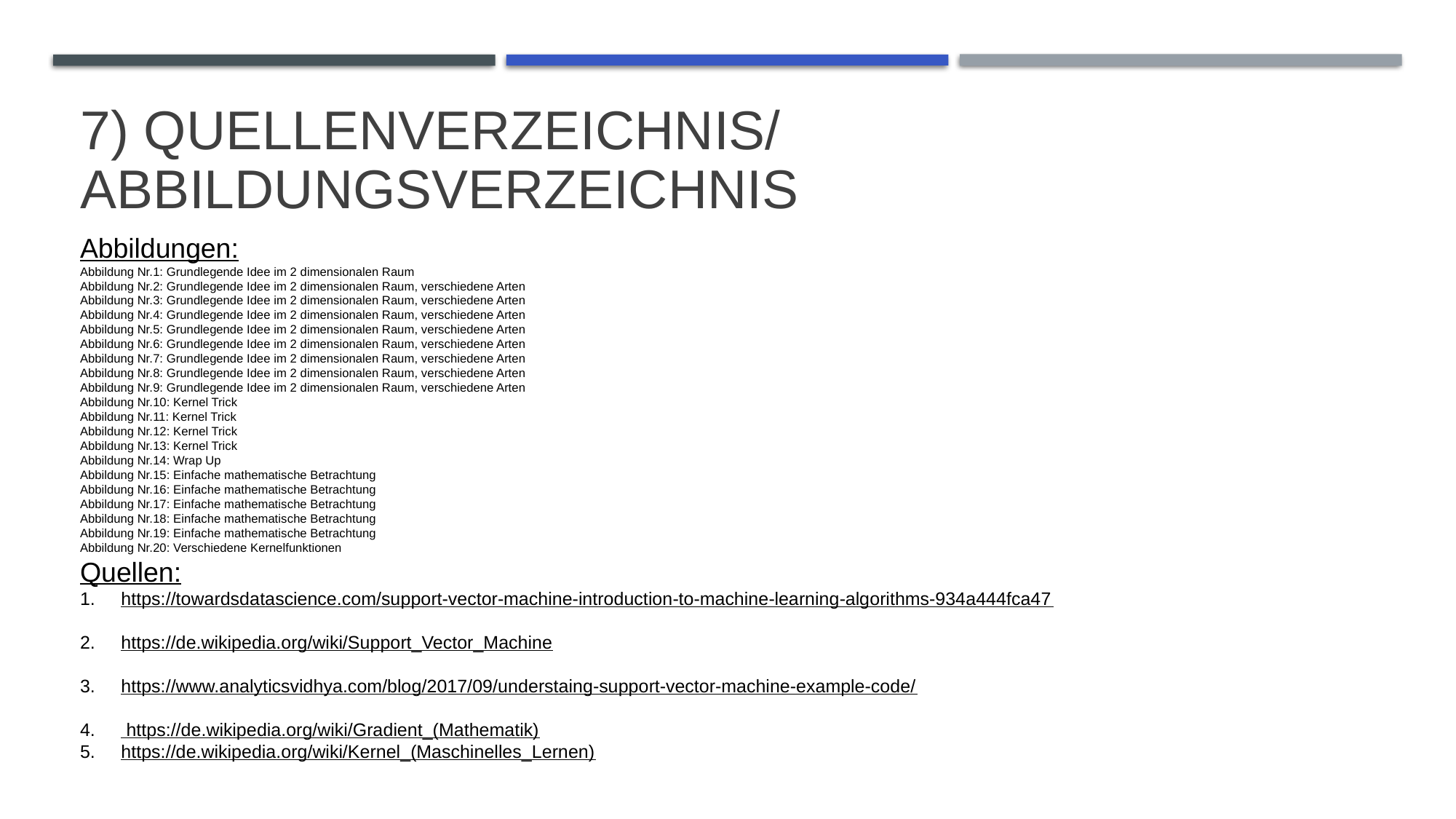

# 7) Quellenverzeichnis/ Abbildungsverzeichnis
Abbildungen:
Abbildung Nr.1: Grundlegende Idee im 2 dimensionalen Raum
Abbildung Nr.2: Grundlegende Idee im 2 dimensionalen Raum, verschiedene Arten
Abbildung Nr.3: Grundlegende Idee im 2 dimensionalen Raum, verschiedene Arten
Abbildung Nr.4: Grundlegende Idee im 2 dimensionalen Raum, verschiedene Arten
Abbildung Nr.5: Grundlegende Idee im 2 dimensionalen Raum, verschiedene Arten
Abbildung Nr.6: Grundlegende Idee im 2 dimensionalen Raum, verschiedene Arten
Abbildung Nr.7: Grundlegende Idee im 2 dimensionalen Raum, verschiedene Arten
Abbildung Nr.8: Grundlegende Idee im 2 dimensionalen Raum, verschiedene Arten
Abbildung Nr.9: Grundlegende Idee im 2 dimensionalen Raum, verschiedene Arten
Abbildung Nr.10: Kernel Trick
Abbildung Nr.11: Kernel Trick
Abbildung Nr.12: Kernel Trick
Abbildung Nr.13: Kernel Trick
Abbildung Nr.14: Wrap Up
Abbildung Nr.15: Einfache mathematische Betrachtung
Abbildung Nr.16: Einfache mathematische Betrachtung
Abbildung Nr.17: Einfache mathematische Betrachtung
Abbildung Nr.18: Einfache mathematische Betrachtung
Abbildung Nr.19: Einfache mathematische Betrachtung
Abbildung Nr.20: Verschiedene Kernelfunktionen
Quellen:
https://towardsdatascience.com/support-vector-machine-introduction-to-machine-learning-algorithms-934a444fca47

https://de.wikipedia.org/wiki/Support_Vector_Machine

https://www.analyticsvidhya.com/blog/2017/09/understaing-support-vector-machine-example-code/

 https://de.wikipedia.org/wiki/Gradient_(Mathematik)
https://de.wikipedia.org/wiki/Kernel_(Maschinelles_Lernen)